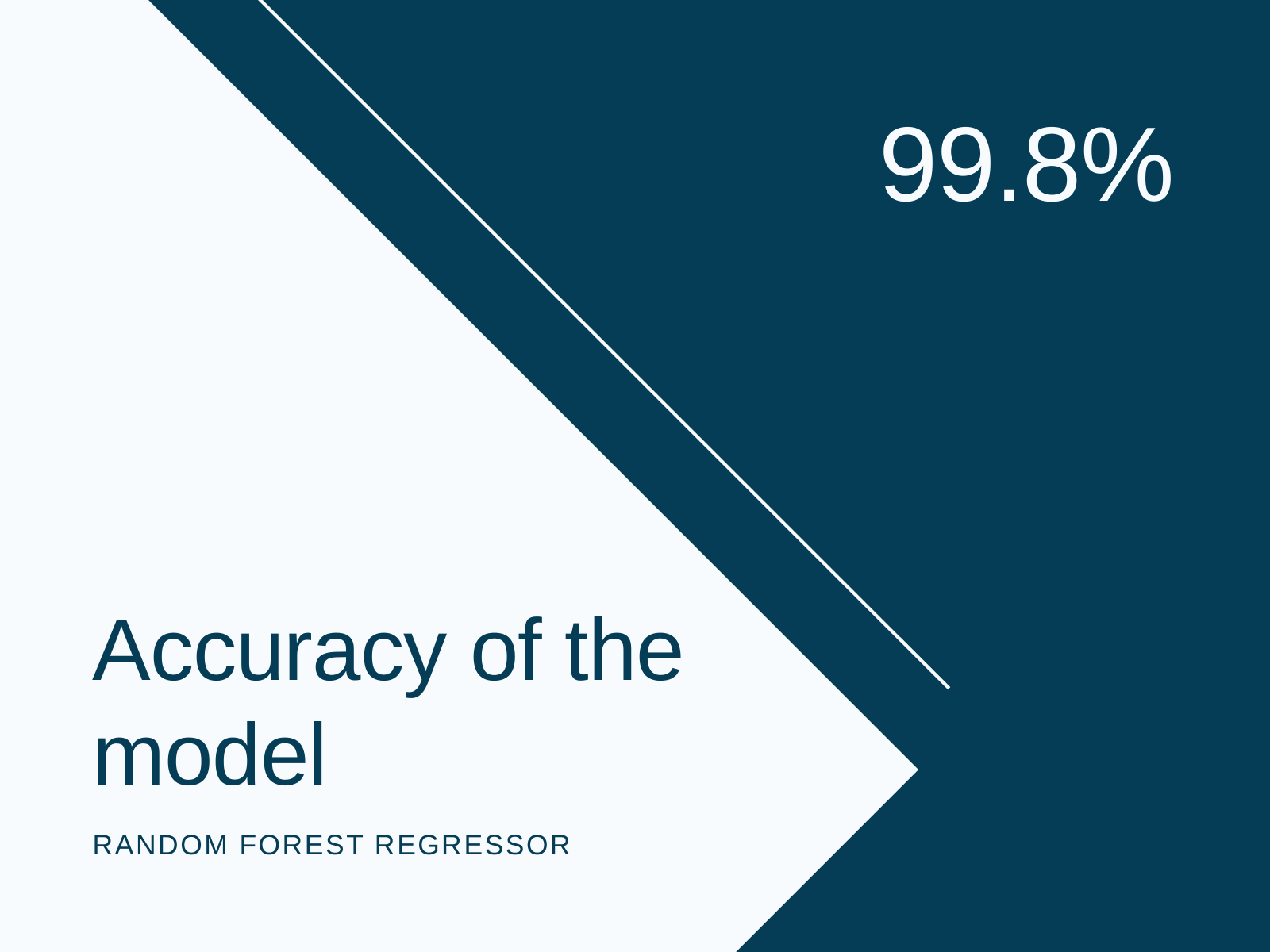

99.8%

Accuracy of the model
RANDOM FOREST REGRESSOR